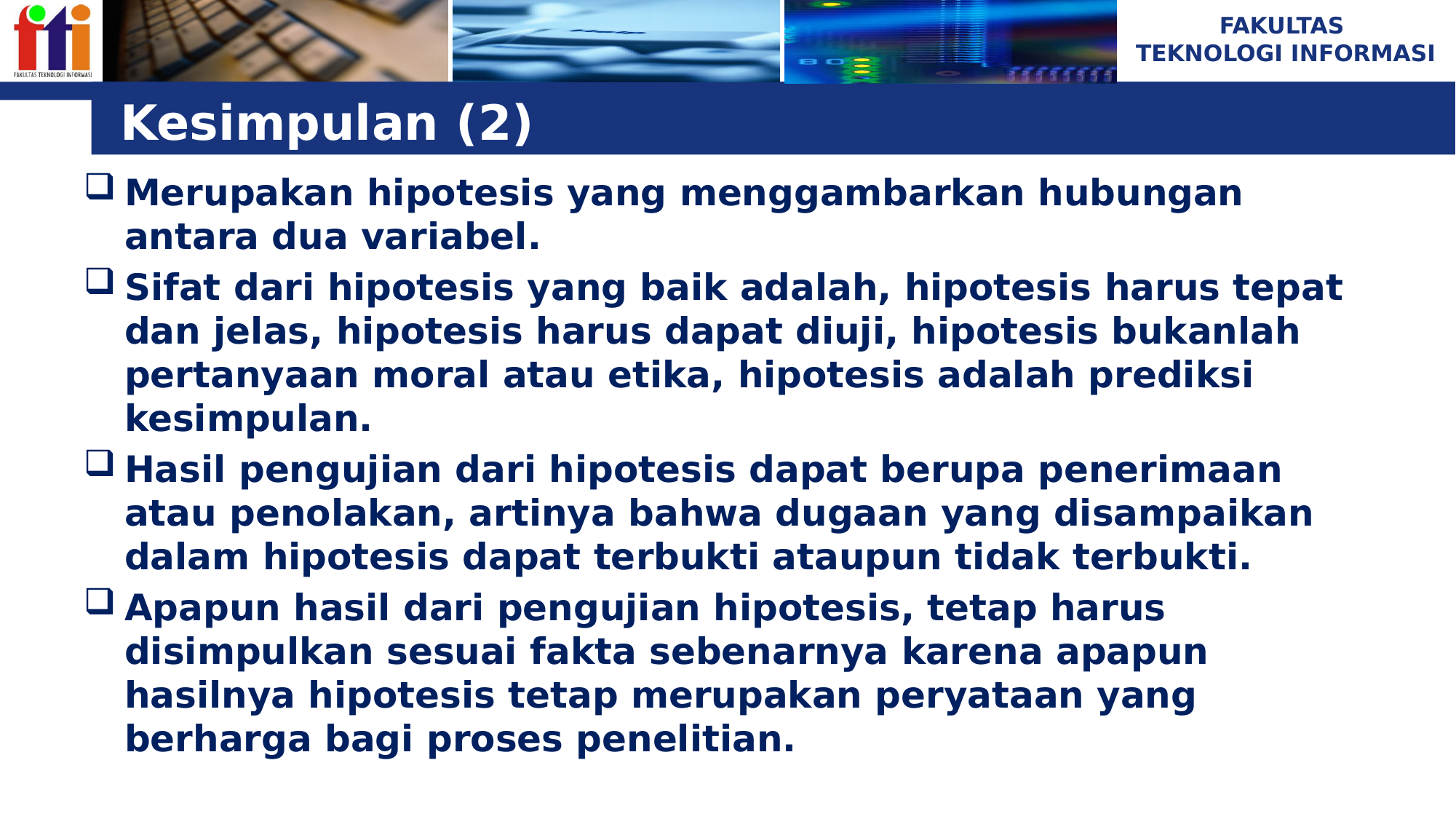

# Kesimpulan (2)
Merupakan hipotesis yang menggambarkan hubungan antara dua variabel.
Sifat dari hipotesis yang baik adalah, hipotesis harus tepat dan jelas, hipotesis harus dapat diuji, hipotesis bukanlah pertanyaan moral atau etika, hipotesis adalah prediksi kesimpulan.
Hasil pengujian dari hipotesis dapat berupa penerimaan atau penolakan, artinya bahwa dugaan yang disampaikan dalam hipotesis dapat terbukti ataupun tidak terbukti.
Apapun hasil dari pengujian hipotesis, tetap harus disimpulkan sesuai fakta sebenarnya karena apapun hasilnya hipotesis tetap merupakan peryataan yang berharga bagi proses penelitian.